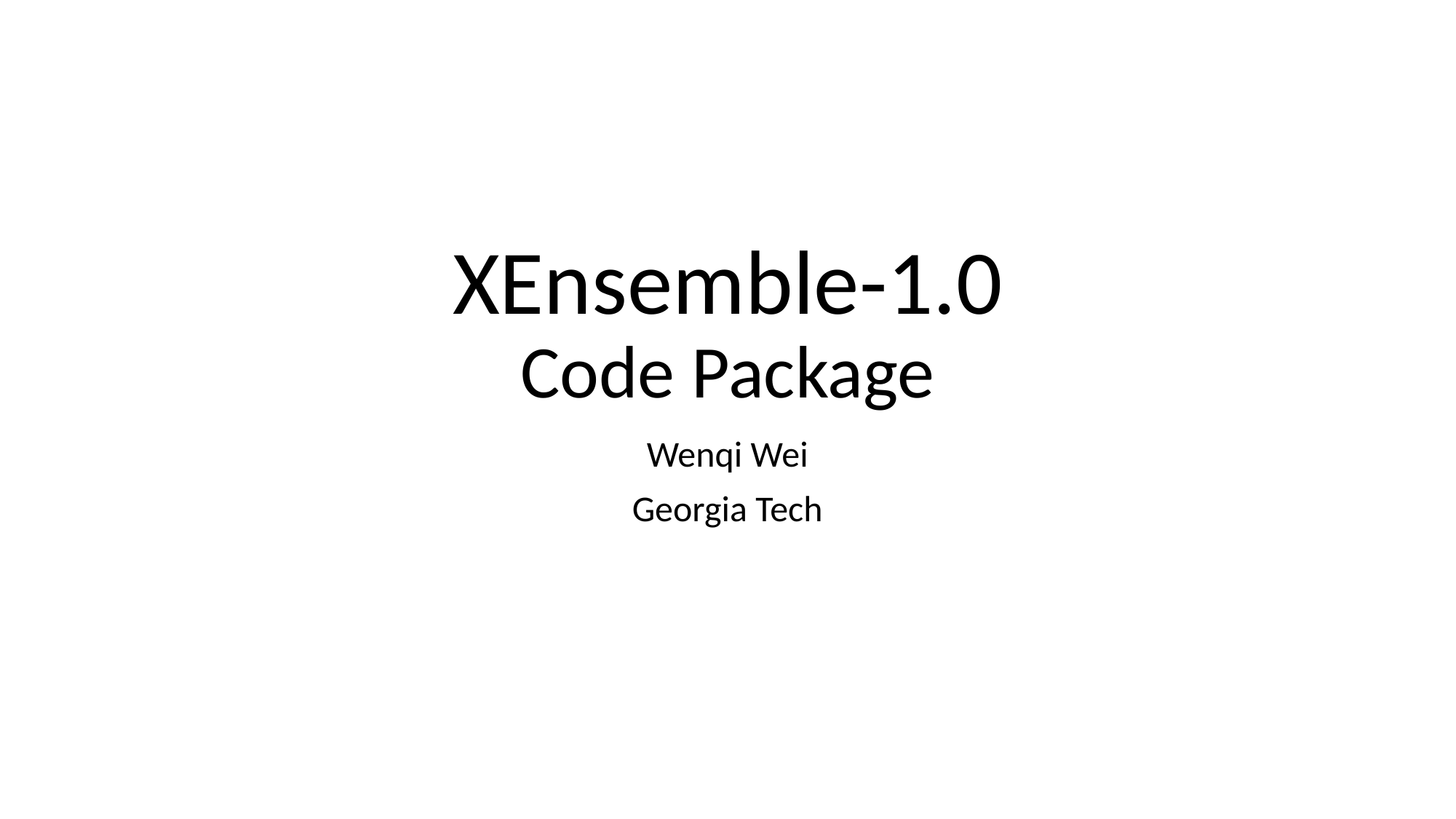

XEnsemble-1.0
Code Package
Wenqi Wei
Georgia Tech